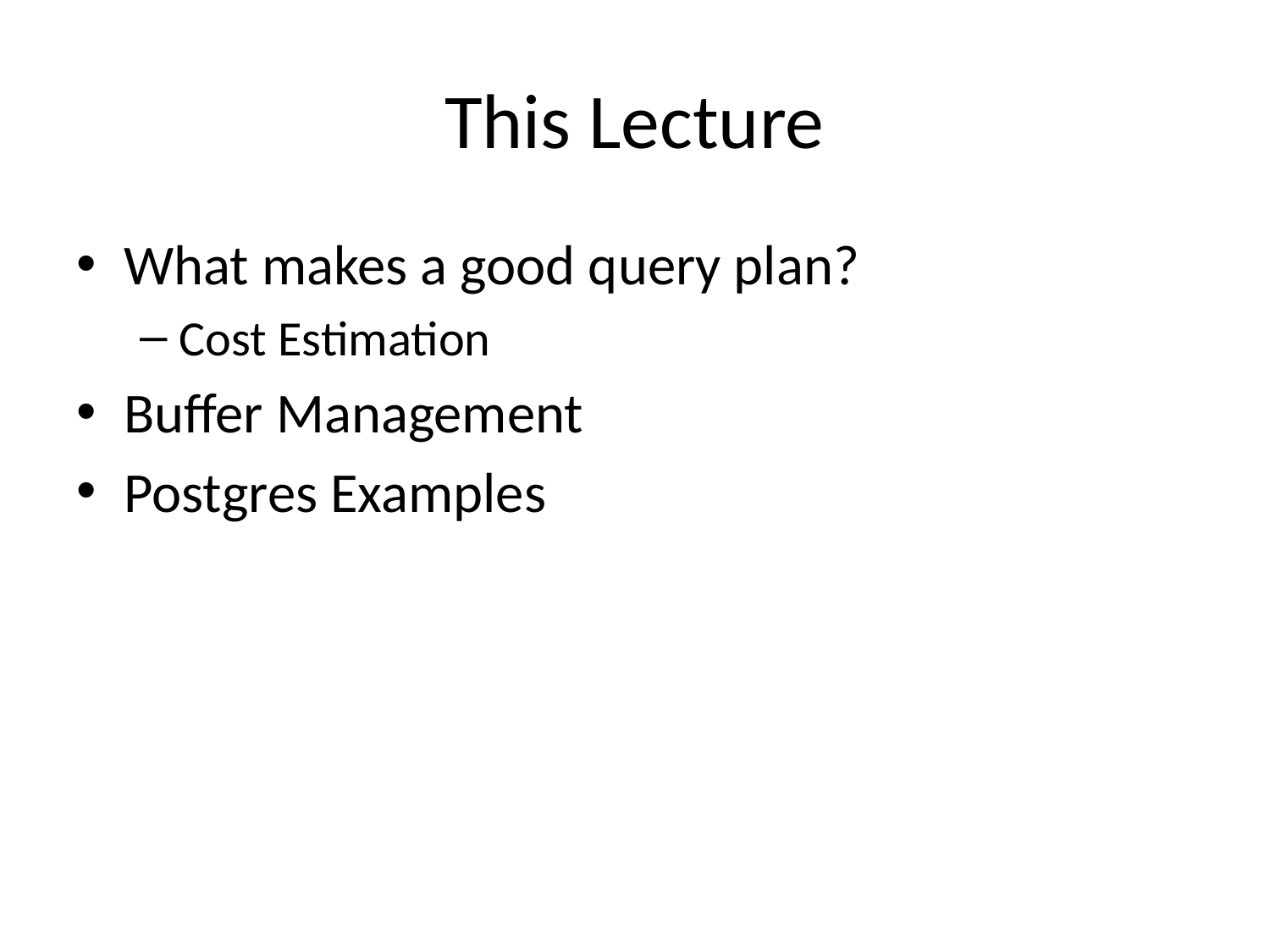

# This Lecture
What makes a good query plan?
Cost Estimation
Buffer Management
Postgres Examples